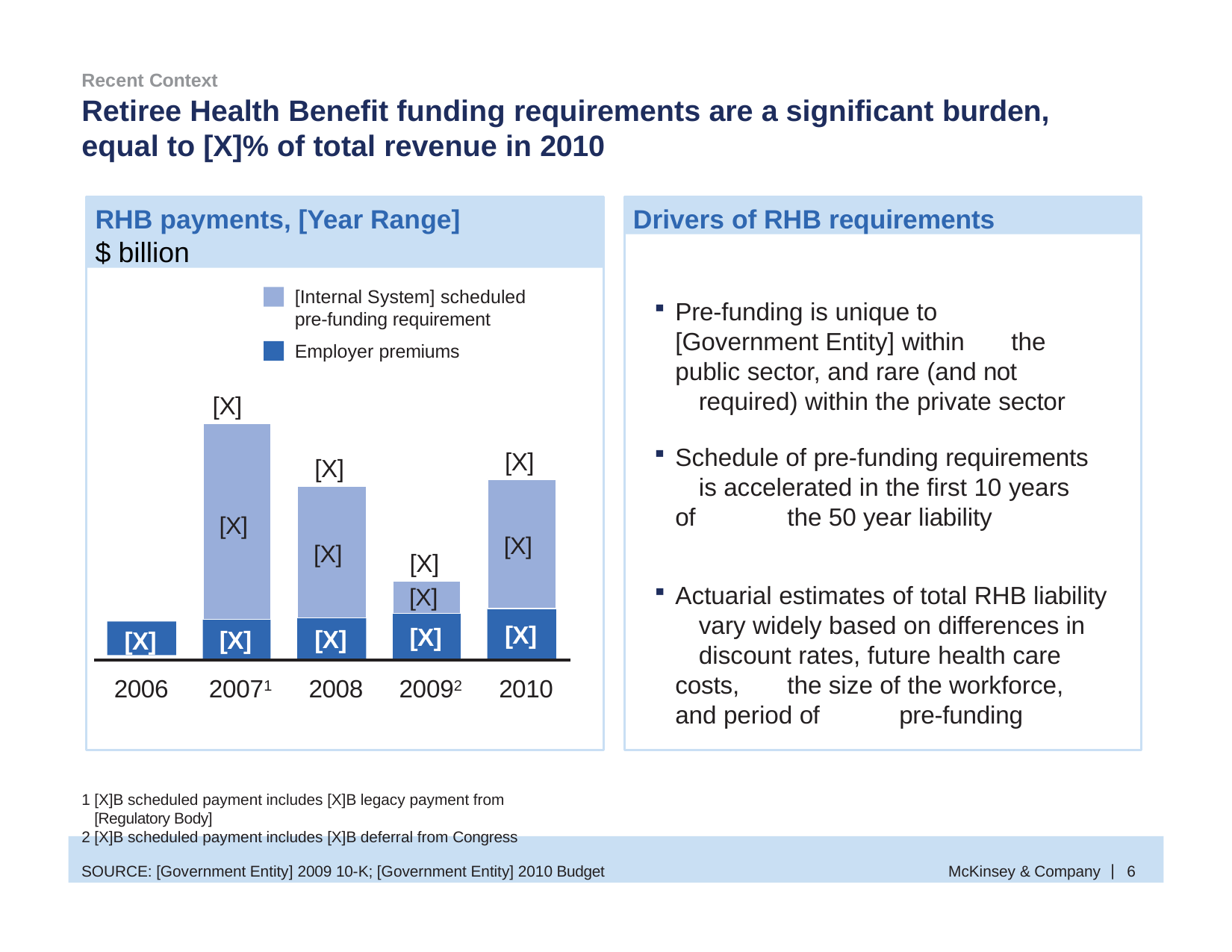

Recent Context
# Retiree Health Benefit funding requirements are a significant burden, equal to [X]% of total revenue in 2010
RHB payments, [Year Range]
$ billion
Drivers of RHB requirements

[Internal System] scheduled pre-funding requirement
Employer premiums

Pre-funding is unique to [Government Entity] within 	the public sector, and rare (and not 	required) within the private sector
[X]

[X]
Schedule of pre-funding requirements 	is accelerated in the first 10 years of 	the 50 year liability
[X]
[X]

[X]

[X]
[X]
Actuarial estimates of total RHB liability 	vary widely based on differences in 	discount rates, future health care costs, 	the size of the workforce, and period of 	pre-funding
[X]
[X]
[X]
[X]
[X]
[X]
2006	20071	2008	20092	2010
[X]B scheduled payment includes [X]B legacy payment from [Regulatory Body]
[X]B scheduled payment includes [X]B deferral from Congress
SOURCE: [Government Entity] 2009 10-K; [Government Entity] 2010 Budget	McKinsey & Company | 6